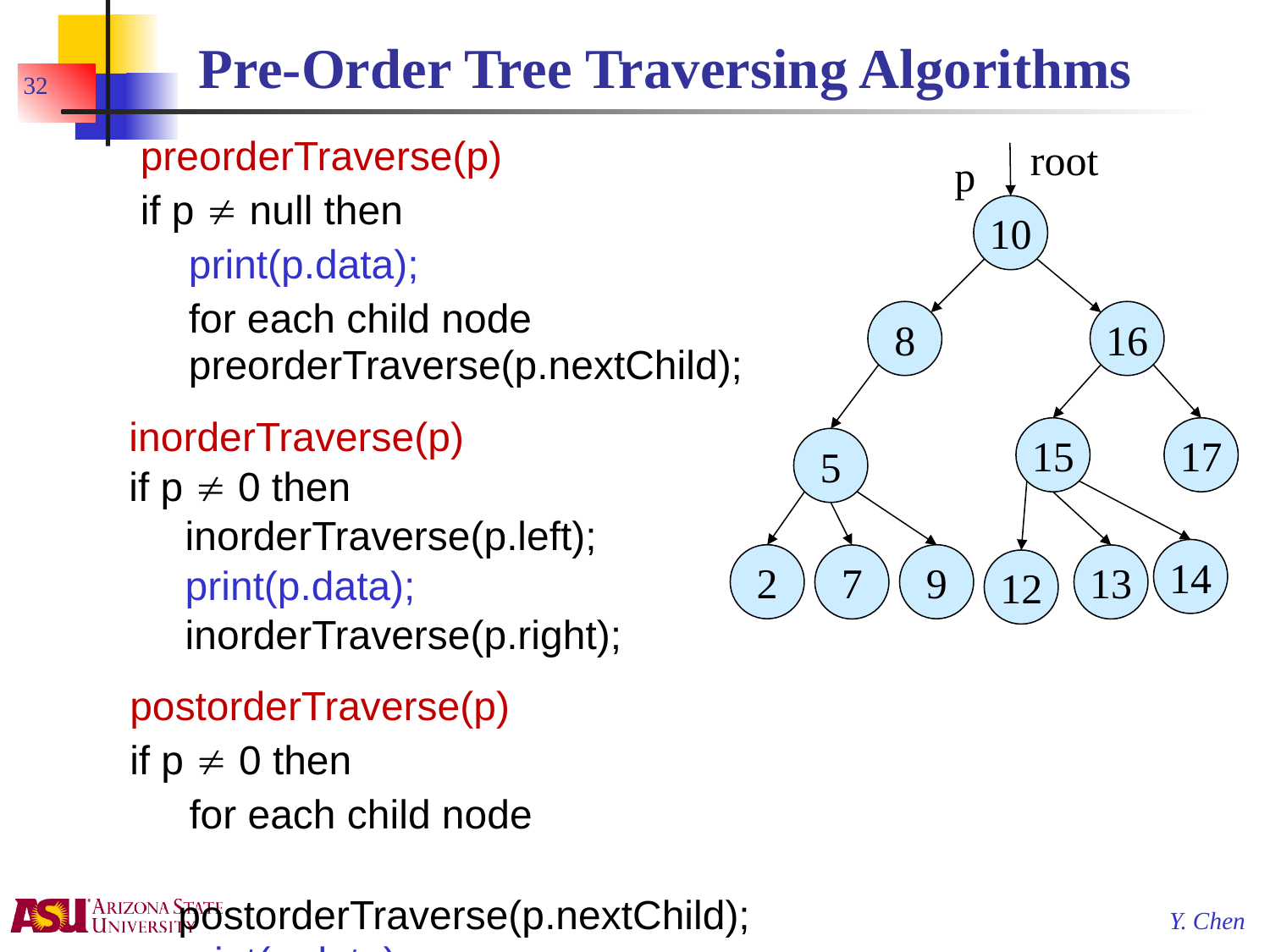

# Pre-Order Tree Traversing Algorithms
32
preorderTraverse(p)
if p ≠ null then
 	print(p.data);
	for each child node     	     	preorderTraverse(p.nextChild);
root
p
10
8
16
inorderTraverse(p)
if p ≠ 0 then
     inorderTraverse(p.left);
     print(p.data);
     inorderTraverse(p.right);
15
17
5
14
2
9
7
13
12
postorderTraverse(p)
if p ≠ 0 then
	 for each child node
		postorderTraverse(p.nextChild); 	print(p.data);